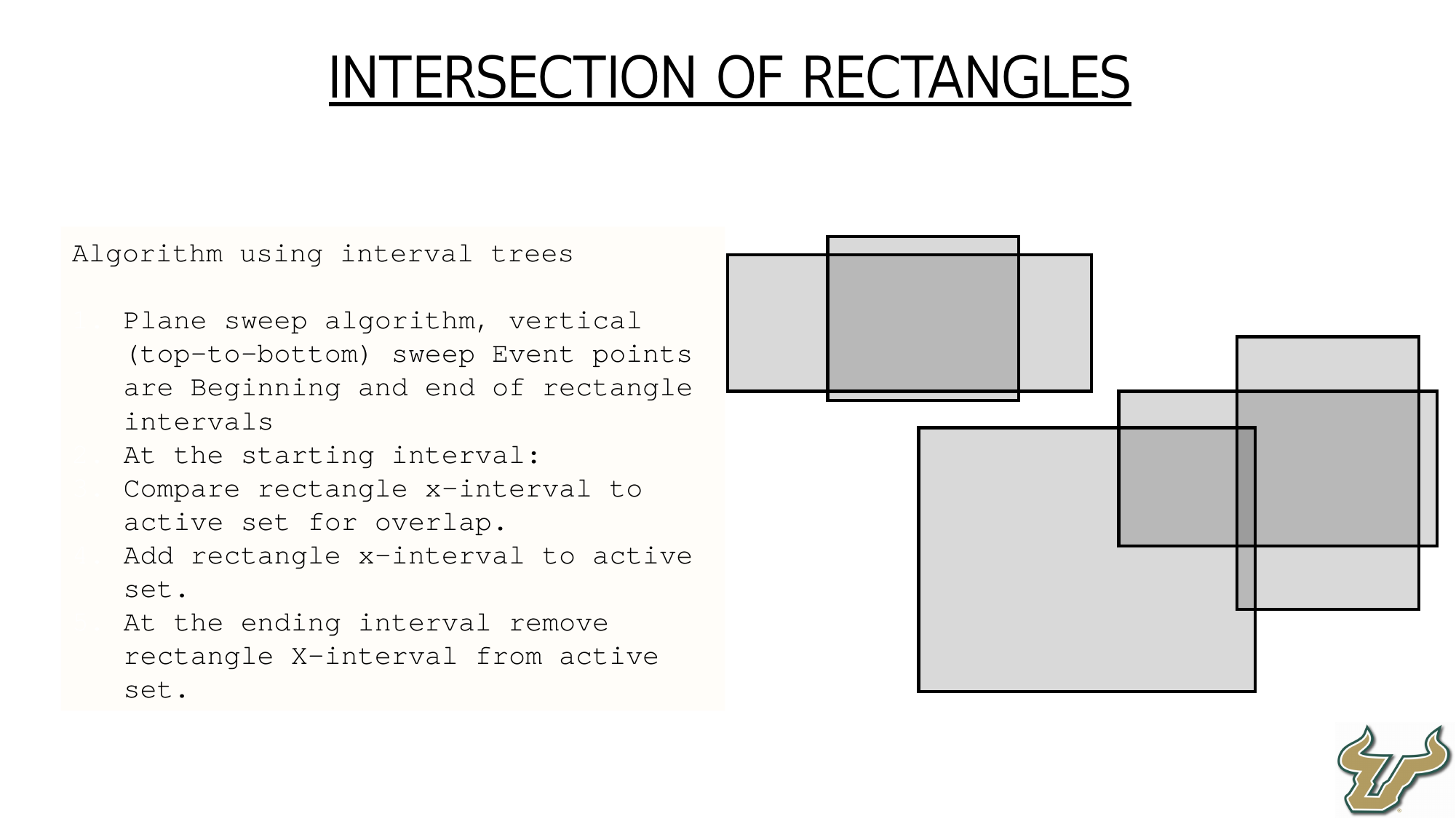

Intersection of rectangles
Algorithm using interval trees

Plane sweep algorithm, vertical (top-to-bottom) sweep Event points are Beginning and end of rectangle intervals
At the starting interval:
Compare rectangle x-interval to active set for overlap.
Add rectangle x-interval to active set.
At the ending interval remove rectangle X-interval from active set.